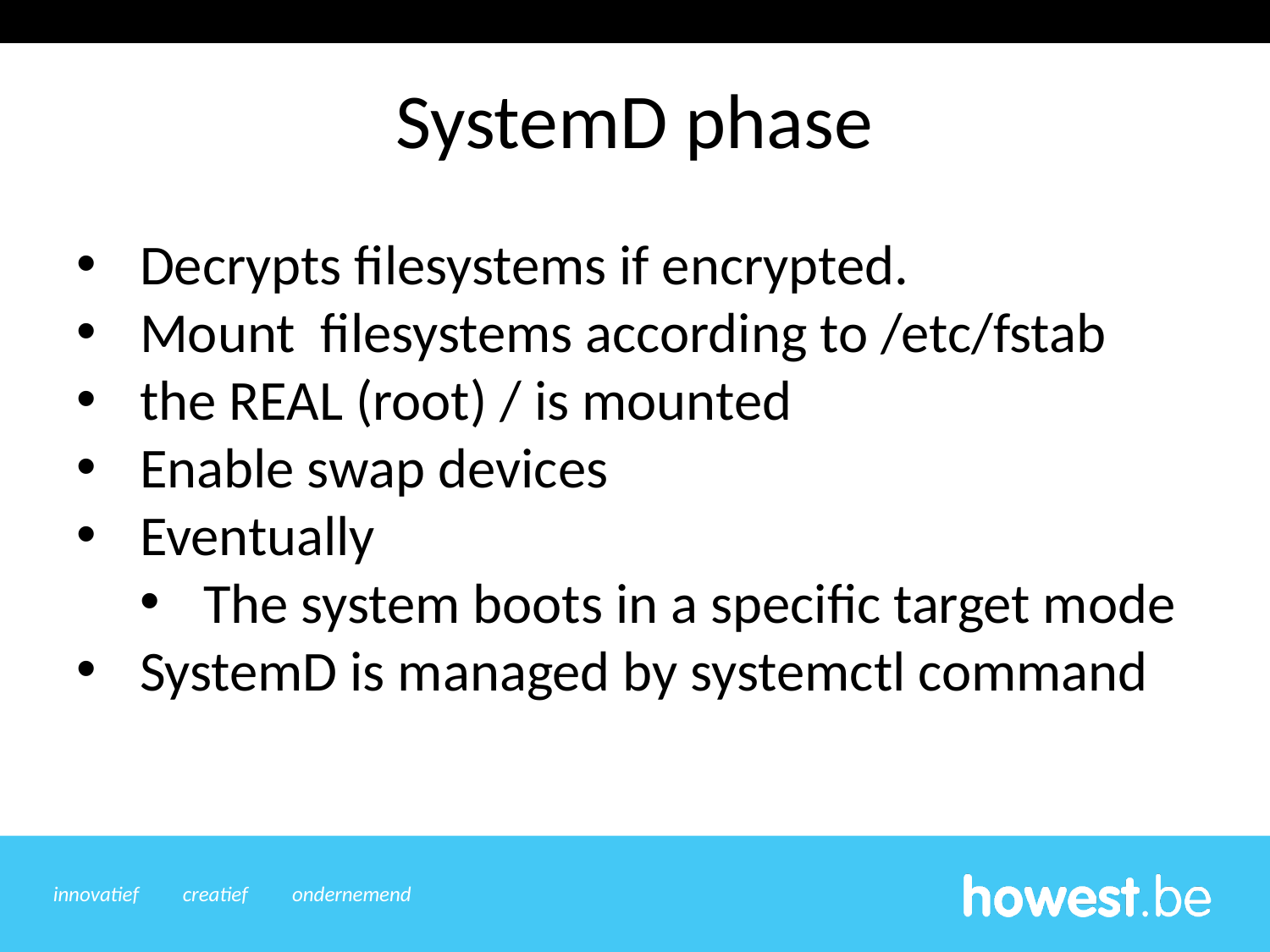

SystemD phase
Decrypts filesystems if encrypted.
Mount  filesystems according to /etc/fstab
the REAL (root) / is mounted
Enable swap devices
Eventually
The system boots in a specific target mode
SystemD is managed by systemctl command